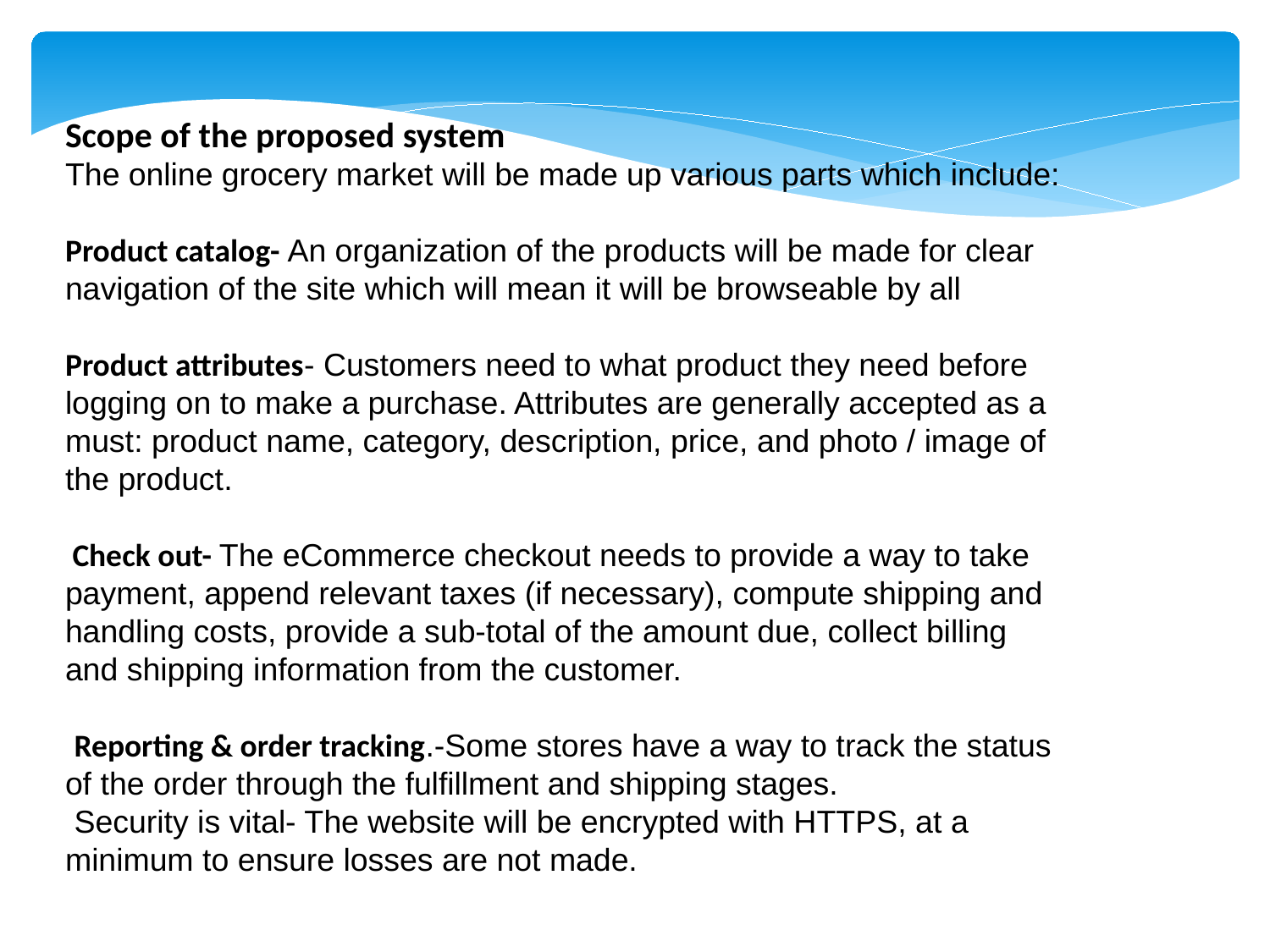

Scope of the proposed system
The online grocery market will be made up various parts which include:

Product catalog- An organization of the products will be made for clear navigation of the site which will mean it will be browseable by all

Product attributes- Customers need to what product they need before logging on to make a purchase. Attributes are generally accepted as a must: product name, category, description, price, and photo / image of the product.

 Check out- The eCommerce checkout needs to provide a way to take payment, append relevant taxes (if necessary), compute shipping and handling costs, provide a sub-total of the amount due, collect billing and shipping information from the customer.

 Reporting & order tracking.-Some stores have a way to track the status of the order through the fulfillment and shipping stages.
 Security is vital- The website will be encrypted with HTTPS, at a minimum to ensure losses are not made.